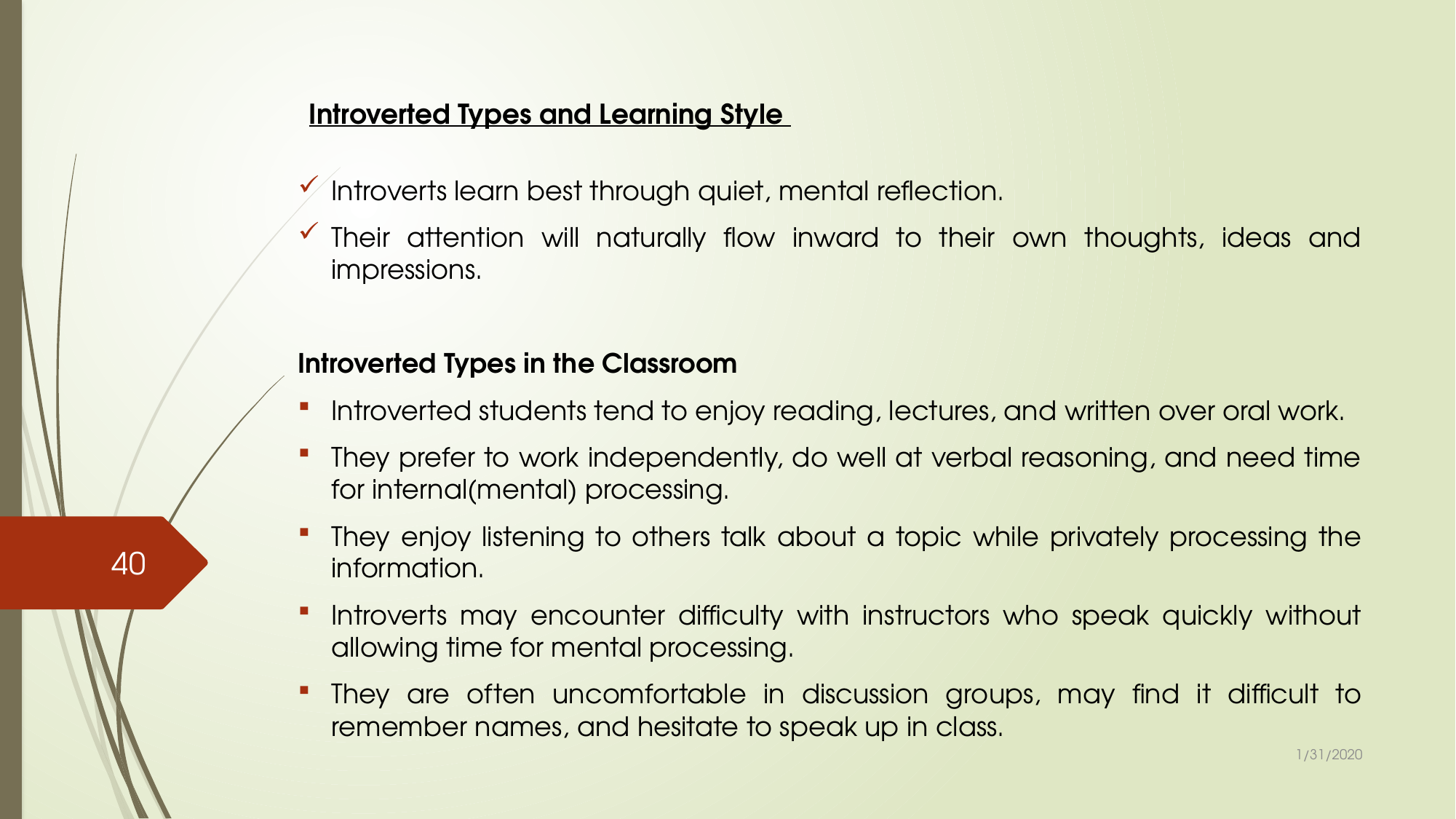

# Introverted Types and Learning Style
Introverts learn best through quiet, mental reflection.
Their attention will naturally flow inward to their own thoughts, ideas and impressions.

Introverted Types in the Classroom
Introverted students tend to enjoy reading, lectures, and written over oral work.
They prefer to work independently, do well at verbal reasoning, and need time for internal(mental) processing.
They enjoy listening to others talk about a topic while privately processing the information.
Introverts may encounter difficulty with instructors who speak quickly without allowing time for mental processing.
They are often uncomfortable in discussion groups, may find it difficult to remember names, and hesitate to speak up in class.
40
1/31/2020